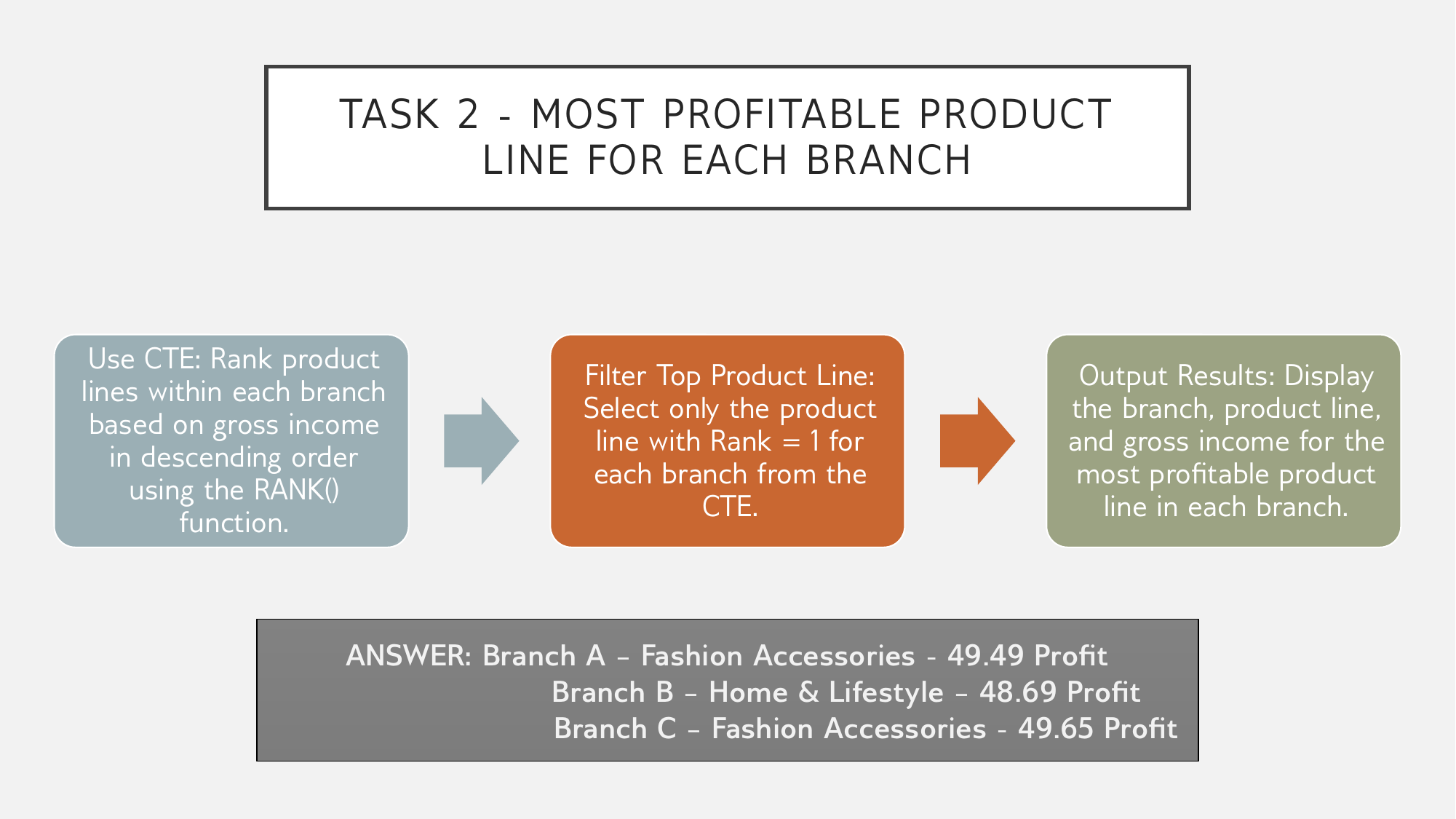

# TASK 2 - Most Profitable Product Line for Each Branch
Use CTE: Rank product lines within each branch based on gross income in descending order using the RANK() function.

Filter Top Product Line: Select only the product line with Rank = 1 for each branch from the CTE.

Output Results: Display the branch, product line, and gross income for the most profitable product line in each branch.
ANSWER: Branch A – Fashion Accessories - 49.49 Profit
		  Branch B – Home & Lifestyle – 48.69 Profit
		      Branch C – Fashion Accessories - 49.65 Profit